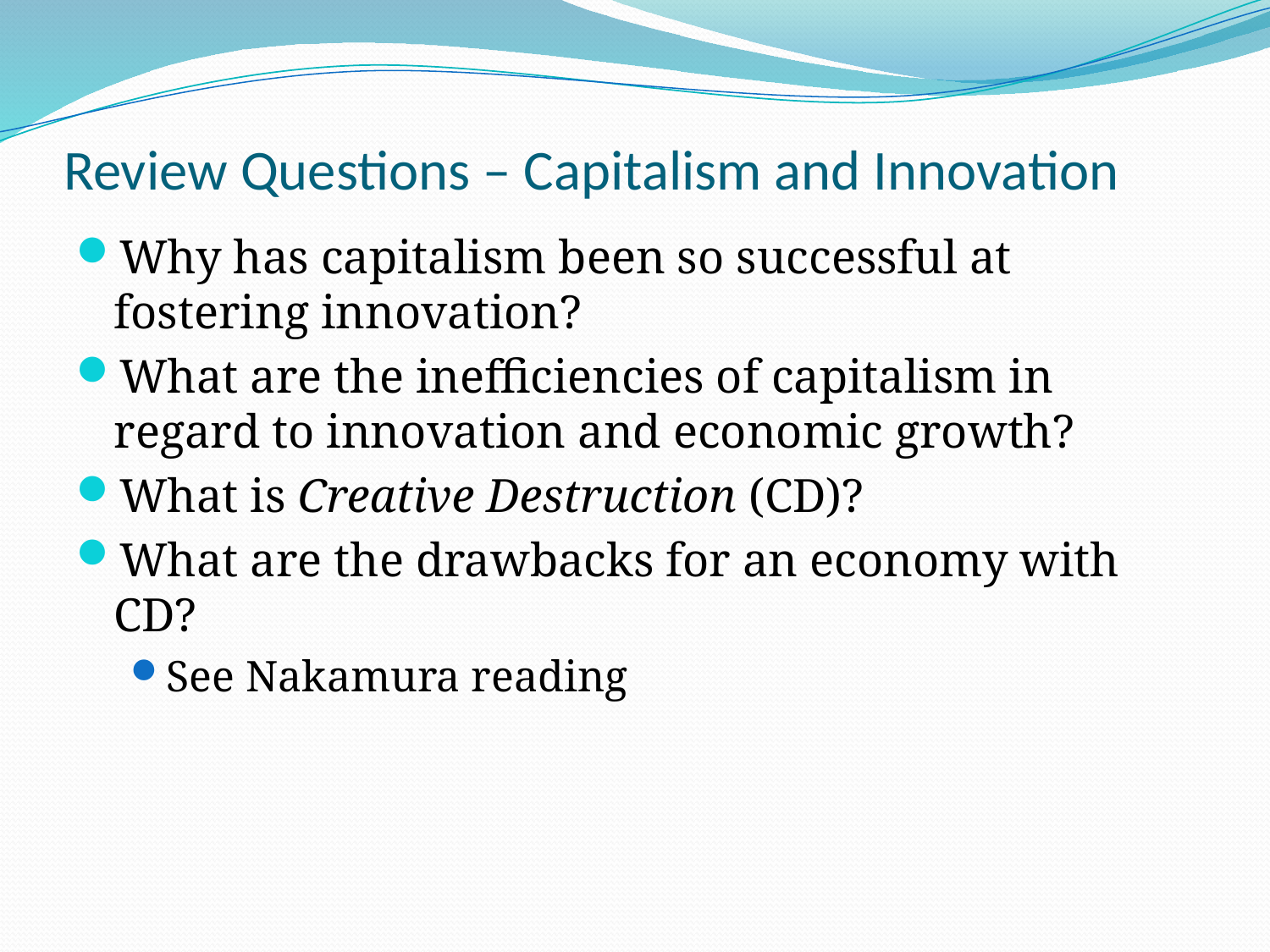

# Review Questions – Capitalism and Innovation
Why has capitalism been so successful at fostering innovation?
What are the inefficiencies of capitalism in regard to innovation and economic growth?
What is Creative Destruction (CD)?
What are the drawbacks for an economy with CD?
See Nakamura reading